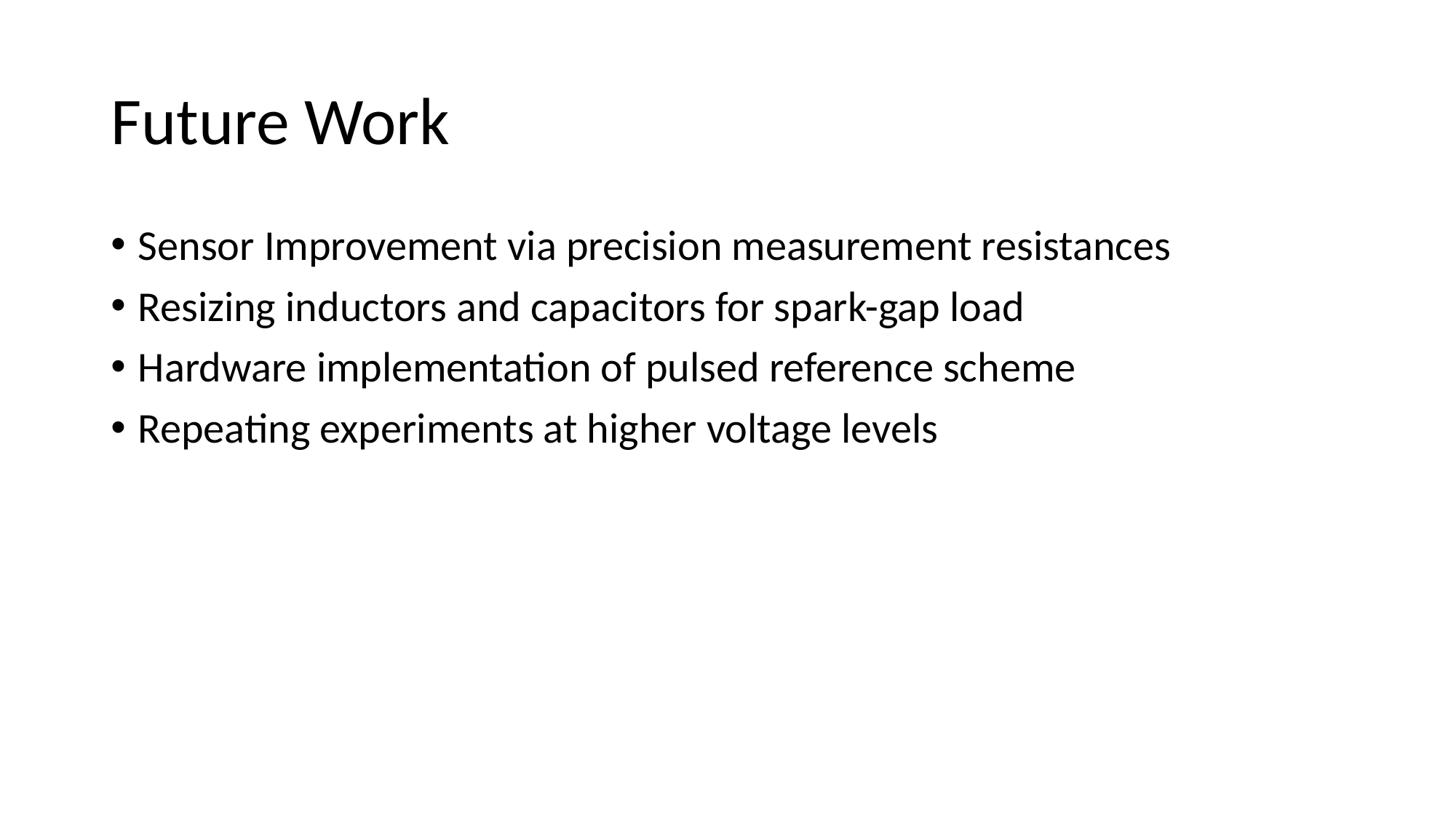

# Future Work
Sensor Improvement via precision measurement resistances
Resizing inductors and capacitors for spark-gap load
Hardware implementation of pulsed reference scheme
Repeating experiments at higher voltage levels